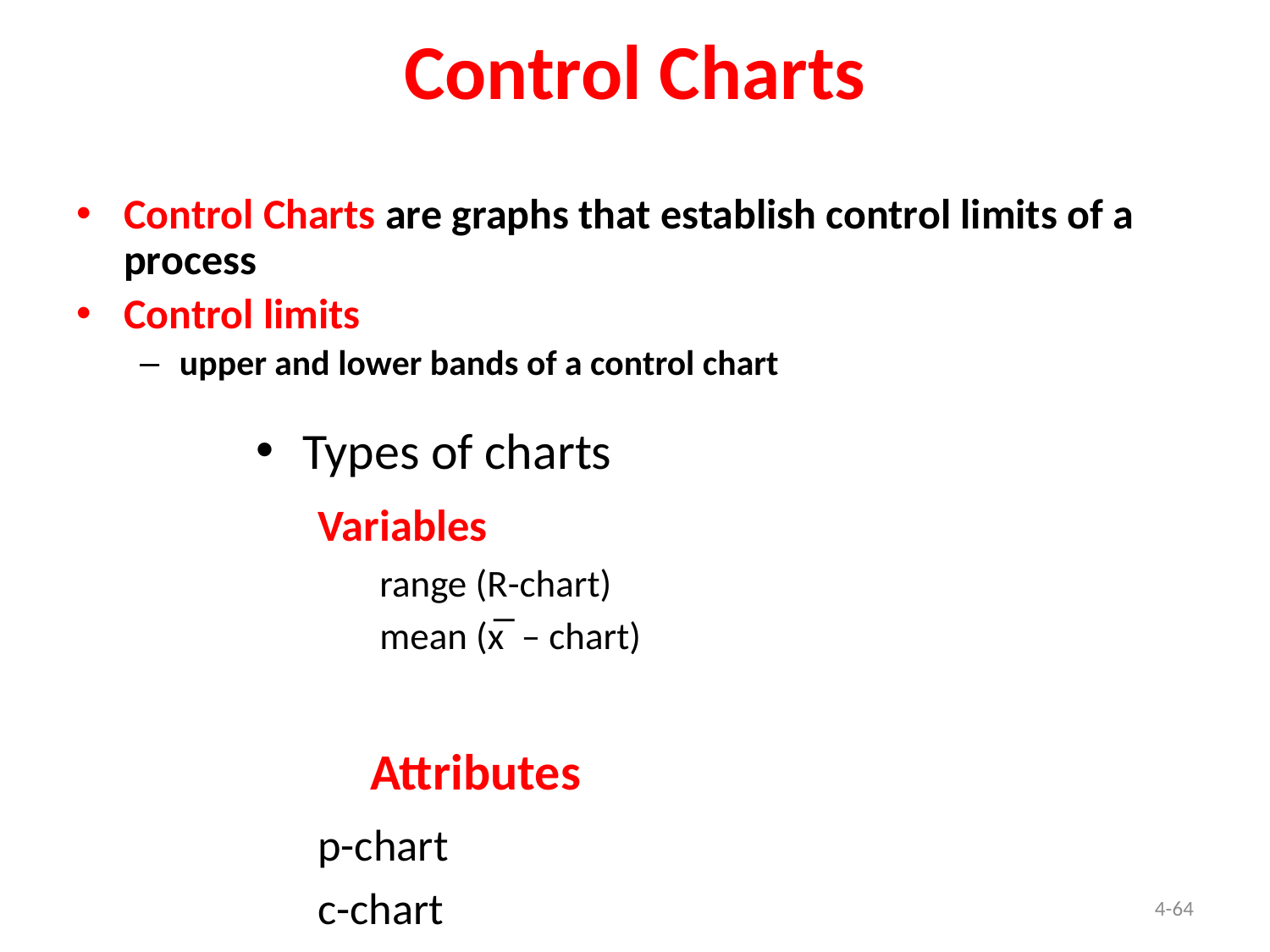

# Control Charts

Control Charts are graphs that establish control limits of a process
Control limits
upper and lower bands of a control chart
Types of charts
	Variables
	range (R-chart)
	mean (x̅  – chart)

	Attributes
		p-chart
		c-chart

4-64